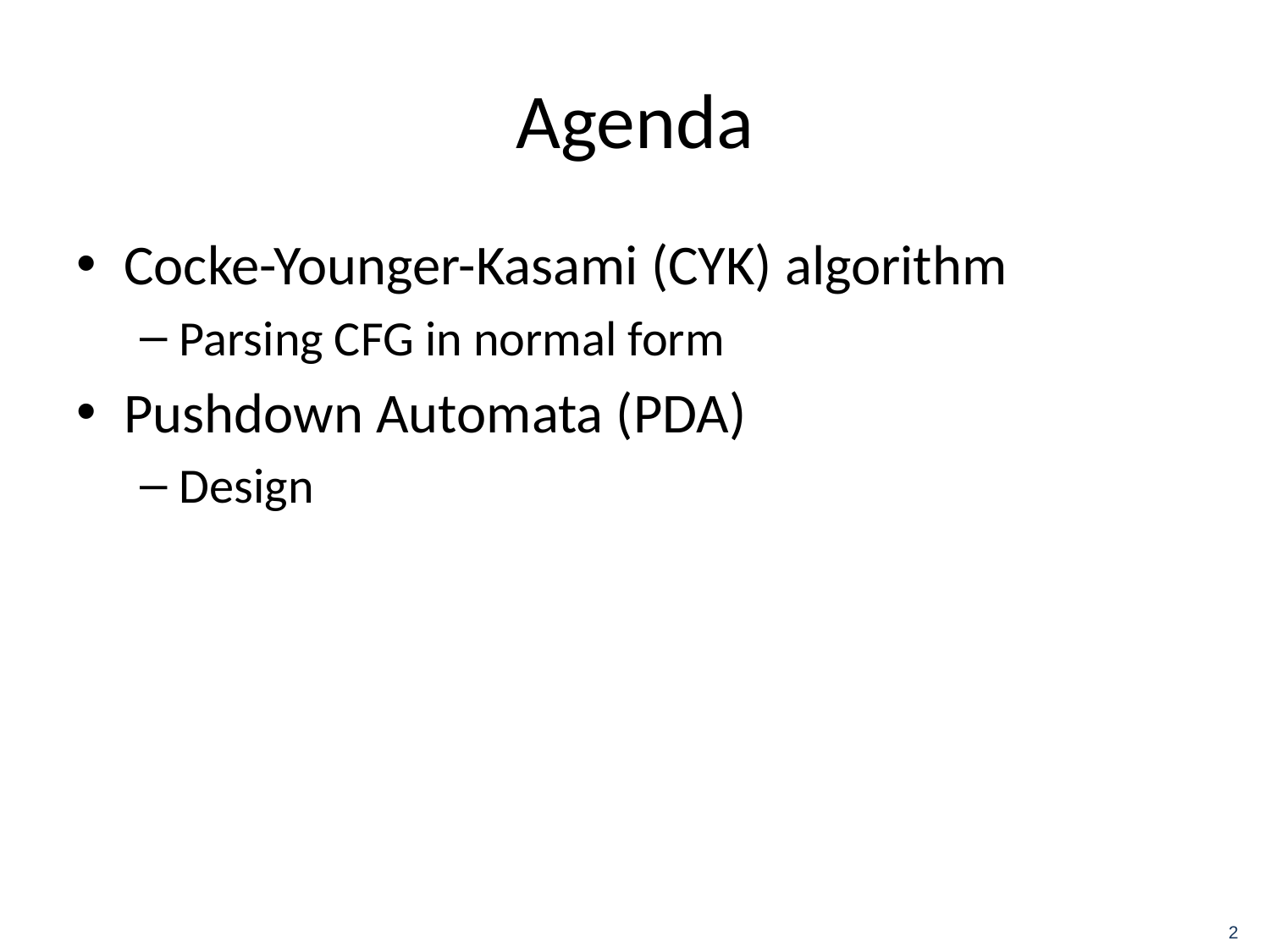

# Agenda
Cocke-Younger-Kasami (CYK) algorithm
Parsing CFG in normal form
Pushdown Automata (PDA)
Design
2